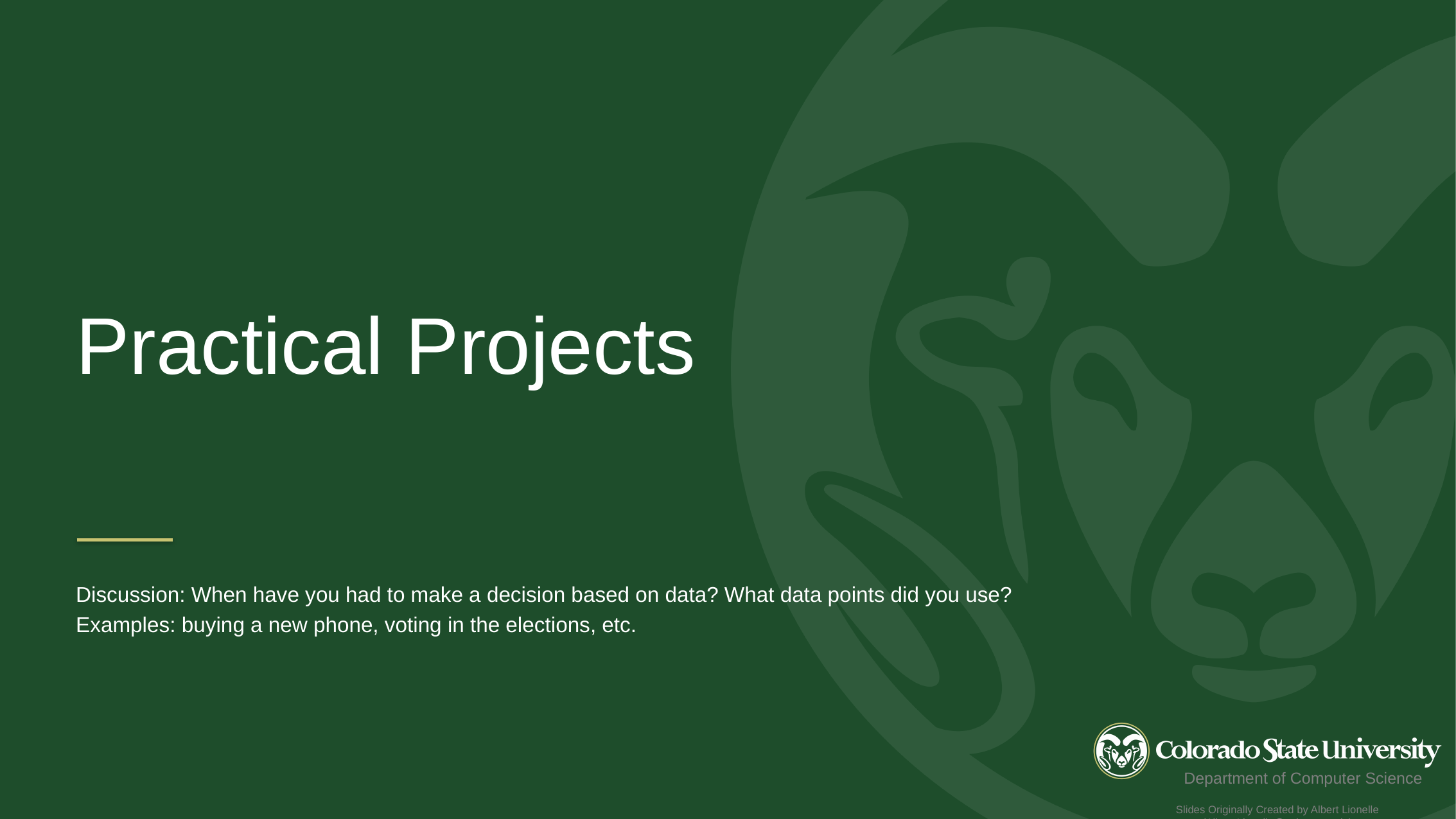

Practical Projects
Discussion: When have you had to make a decision based on data? What data points did you use?
Examples: buying a new phone, voting in the elections, etc.